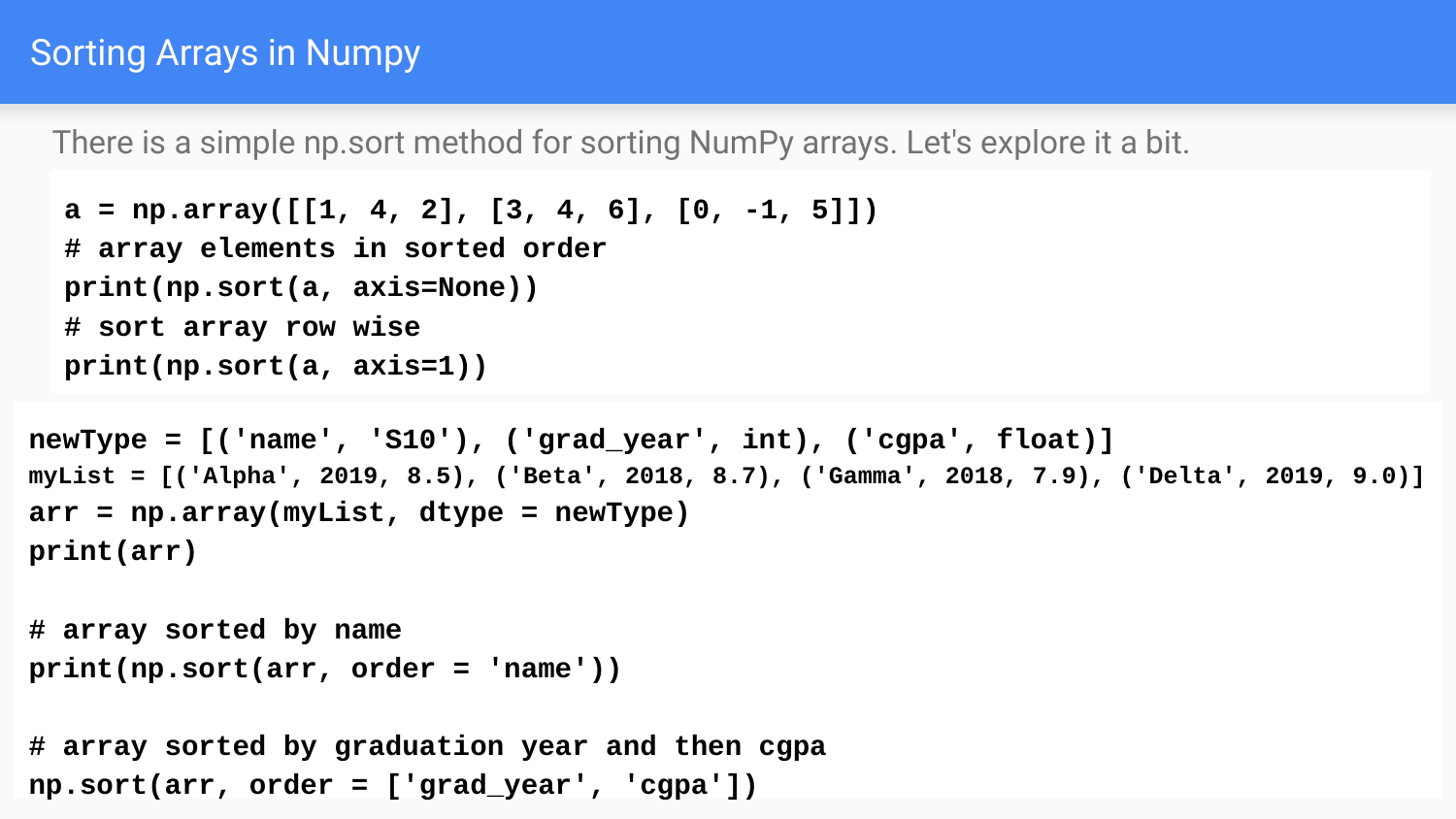

# Sorting Arrays in Numpy
There is a simple np.sort method for sorting NumPy arrays. Let's explore it a bit.
a = np.array([[1, 4, 2], [3, 4, 6], [0, -1, 5]])
# array elements in sorted order
print(np.sort(a, axis=None))
# sort array row wise
print(np.sort(a, axis=1))

newType = [('name', 'S10'), ('grad_year', int), ('cgpa', float)]
myList = [('Alpha', 2019, 8.5), ('Beta', 2018, 8.7), ('Gamma', 2018, 7.9), ('Delta', 2019, 9.0)]
arr = np.array(myList, dtype = newType)
print(arr)

# array sorted by name
print(np.sort(arr, order = 'name'))

# array sorted by graduation year and then cgpa
np.sort(arr, order = ['grad_year', 'cgpa'])